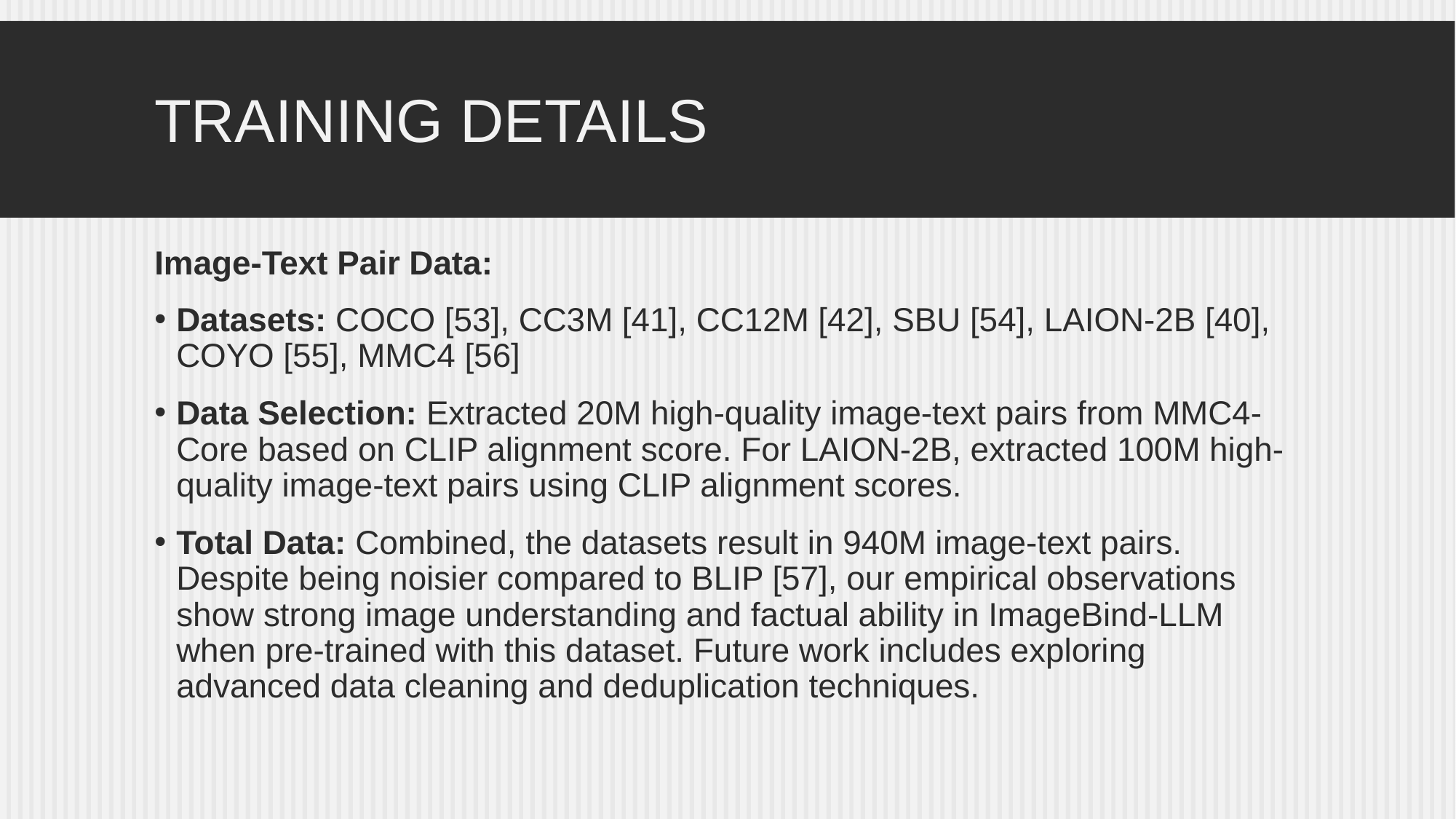

# Training details
Image-Text Pair Data:
Datasets: COCO [53], CC3M [41], CC12M [42], SBU [54], LAION-2B [40], COYO [55], MMC4 [56]
Data Selection: Extracted 20M high-quality image-text pairs from MMC4-Core based on CLIP alignment score. For LAION-2B, extracted 100M high-quality image-text pairs using CLIP alignment scores.
Total Data: Combined, the datasets result in 940M image-text pairs. Despite being noisier compared to BLIP [57], our empirical observations show strong image understanding and factual ability in ImageBind-LLM when pre-trained with this dataset. Future work includes exploring advanced data cleaning and deduplication techniques.